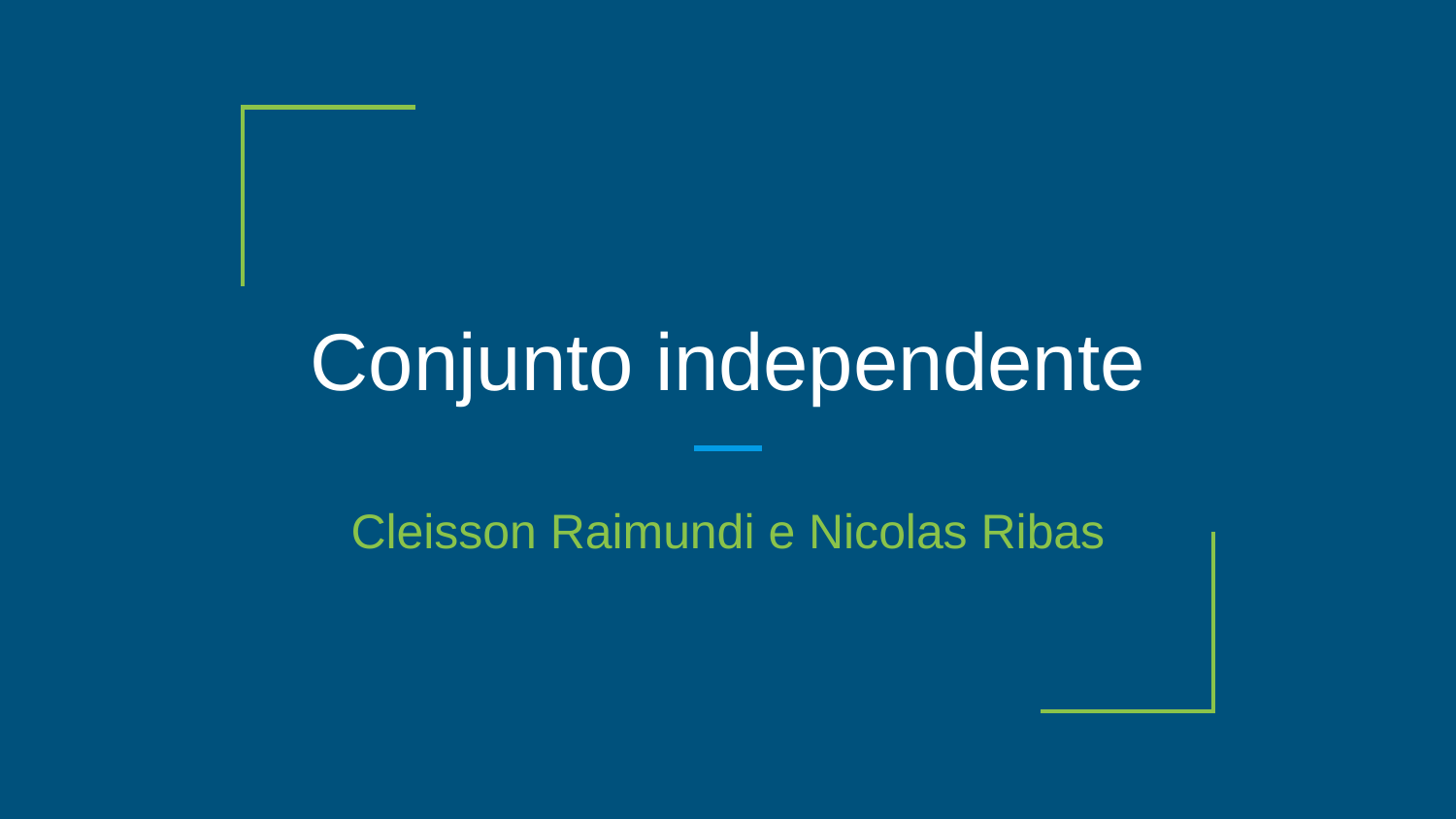

# Conjunto independente
Cleisson Raimundi e Nicolas Ribas